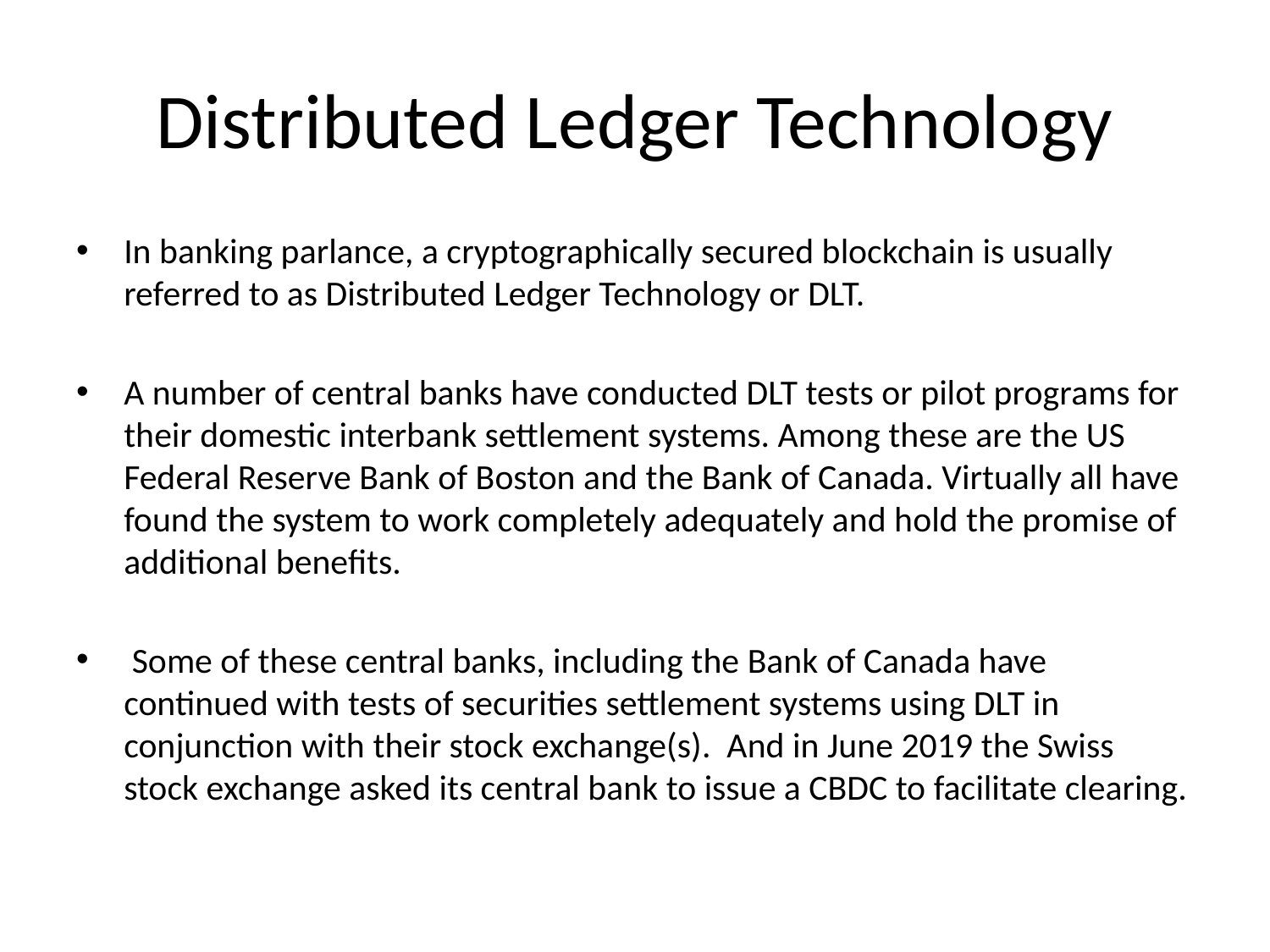

# Distributed Ledger Technology
In banking parlance, a cryptographically secured blockchain is usually referred to as Distributed Ledger Technology or DLT.

A number of central banks have conducted DLT tests or pilot programs for their domestic interbank settlement systems. Among these are the US Federal Reserve Bank of Boston and the Bank of Canada. Virtually all have found the system to work completely adequately and hold the promise of additional benefits.

 Some of these central banks, including the Bank of Canada have continued with tests of securities settlement systems using DLT in conjunction with their stock exchange(s).  And in June 2019 the Swiss stock exchange asked its central bank to issue a CBDC to facilitate clearing.